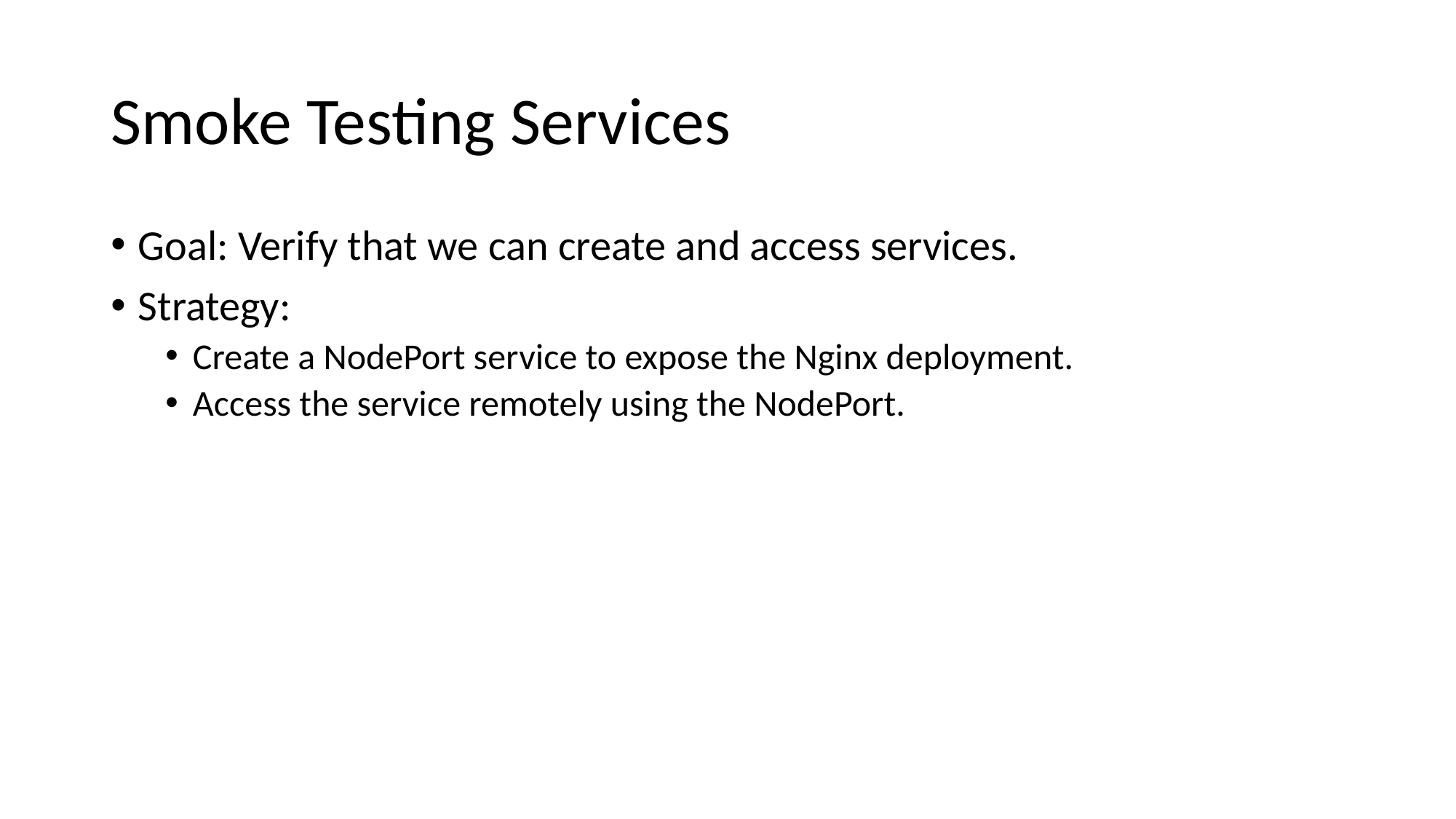

# Smoke Testing Services
Goal: Verify that we can create and access services.
Strategy:
Create a NodePort service to expose the Nginx deployment.
Access the service remotely using the NodePort.